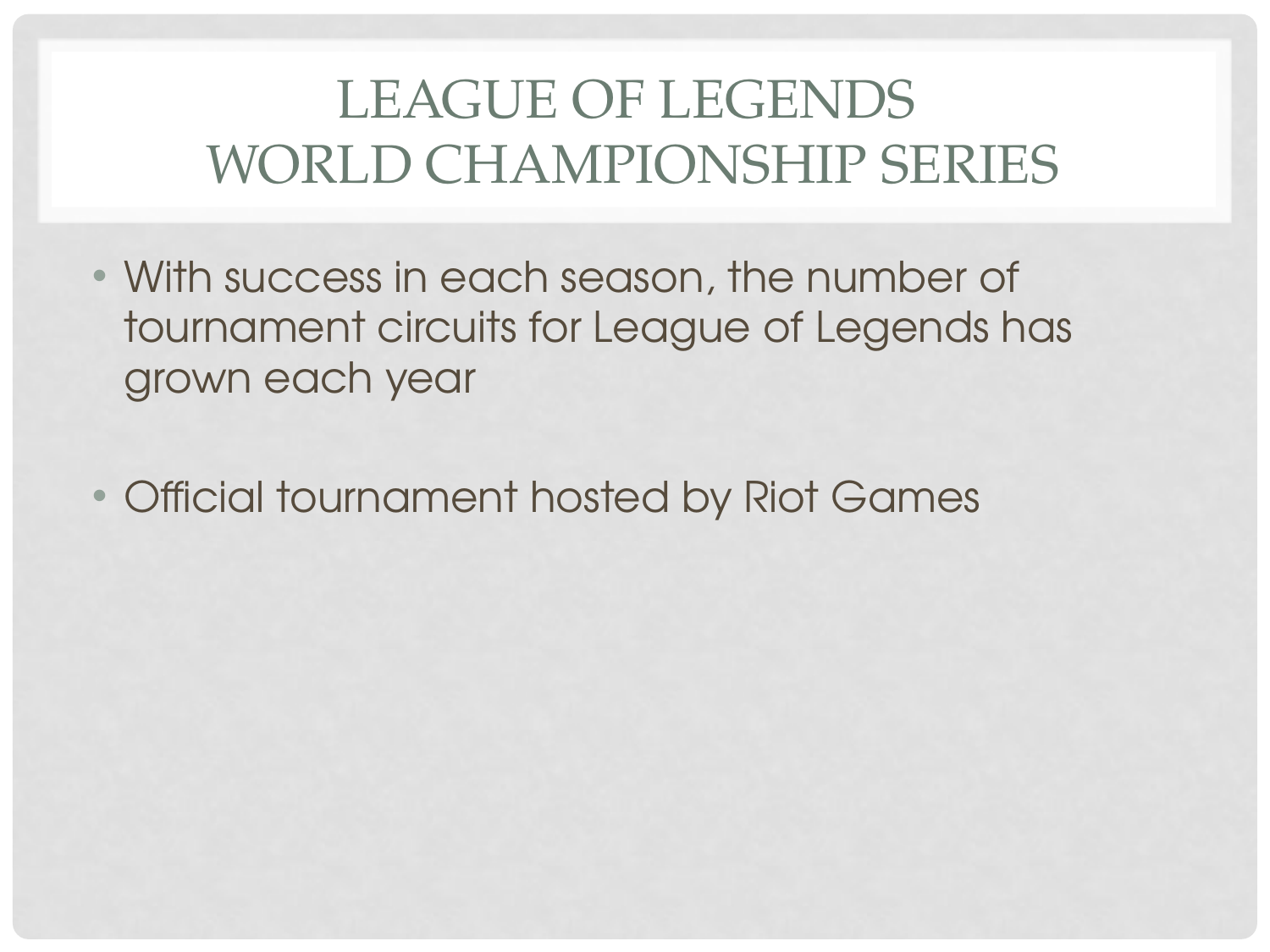

# League of Legends World Championship Series
With success in each season, the number of tournament circuits for League of Legends has grown each year

Official tournament hosted by Riot Games